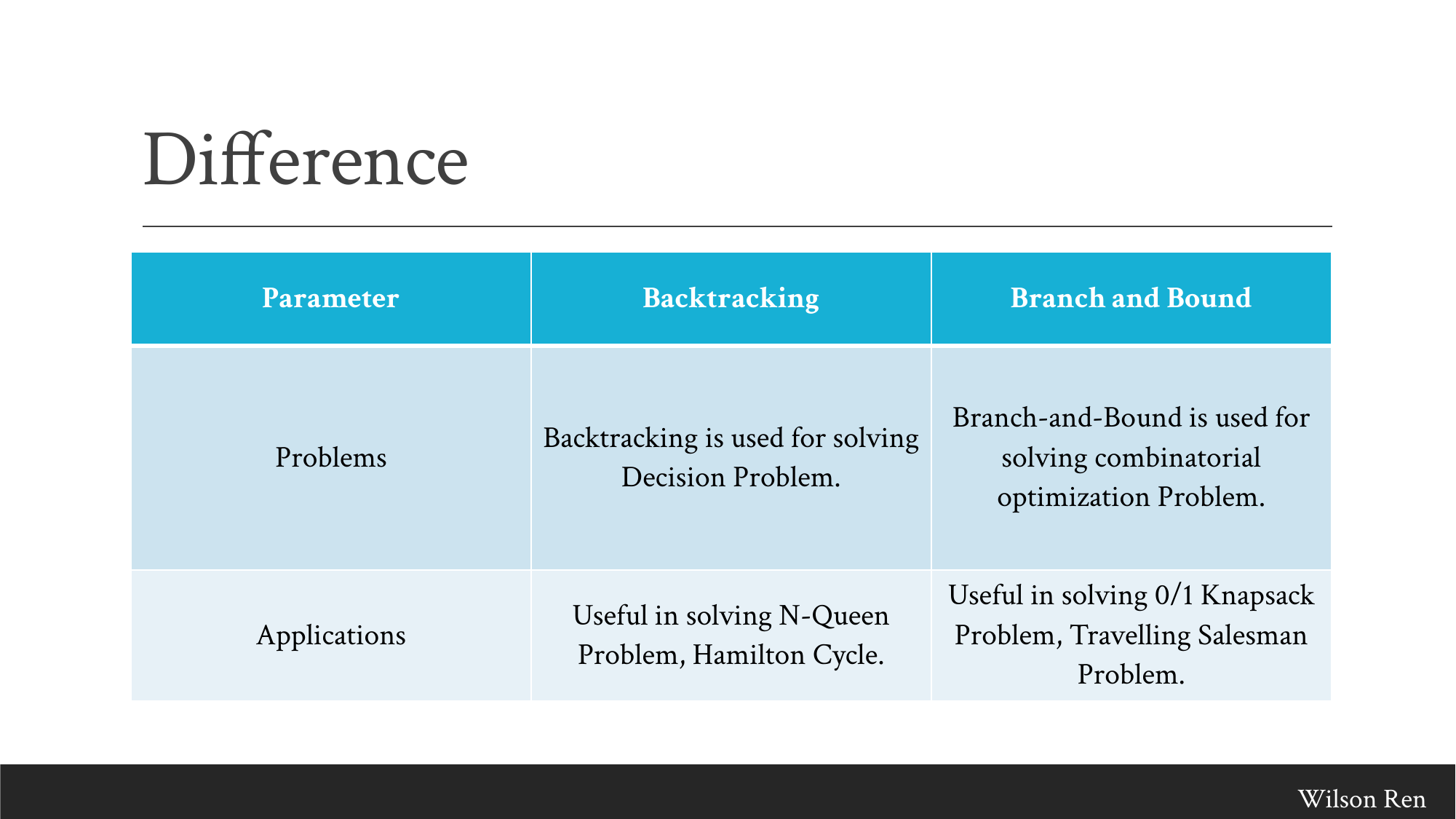

# Difference
| Parameter | Backtracking | Branch and Bound |
| --- | --- | --- |
| Problems | Backtracking is used for solving Decision Problem. | Branch-and-Bound is used for solving combinatorial optimization Problem. |
| Applications | Useful in solving N-Queen Problem, Hamilton Cycle. | Useful in solving 0/1 Knapsack Problem, Travelling Salesman Problem. |

Wilson Ren